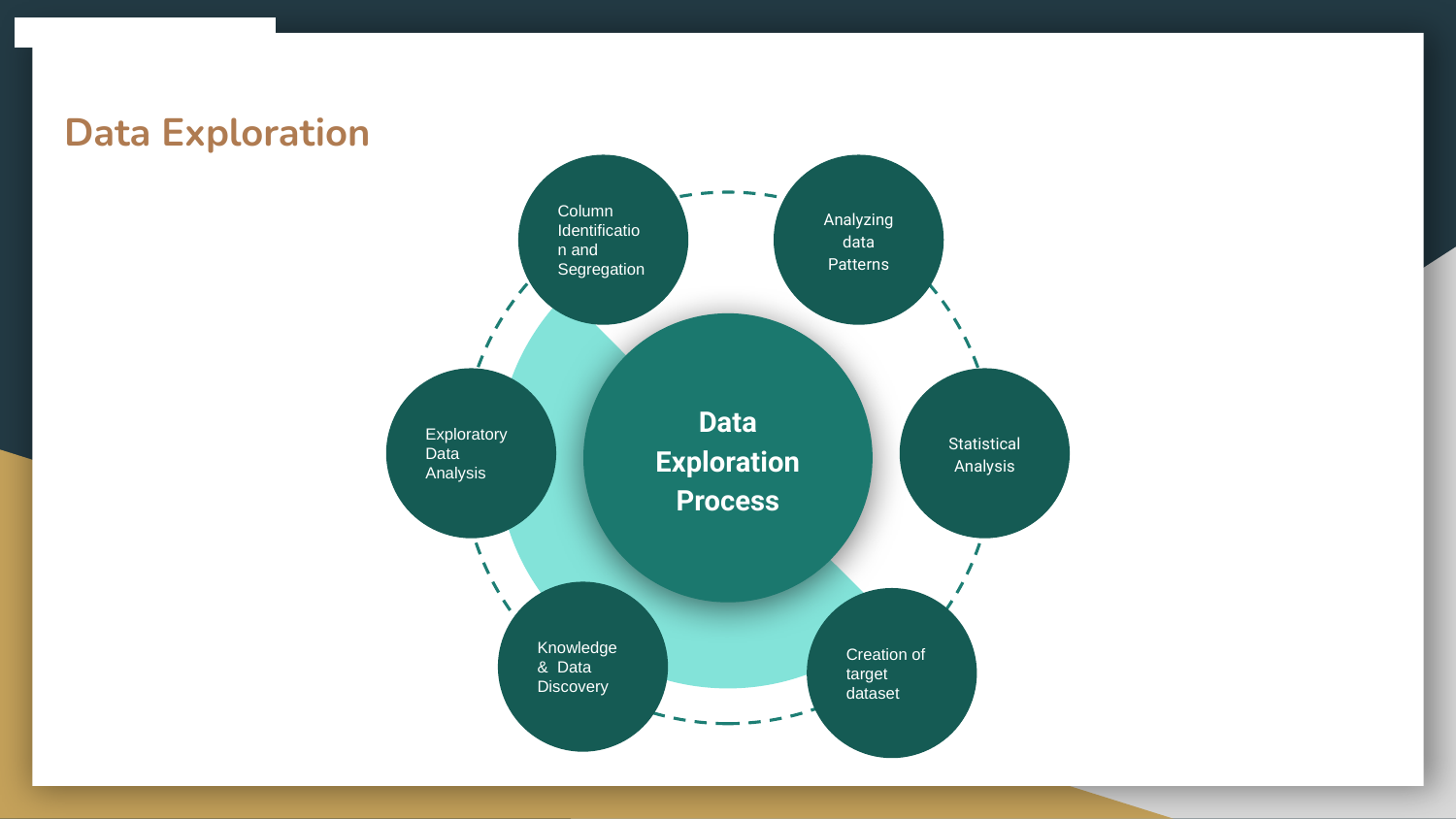

Predict Interest Rates
# Data Exploration
Column Identification and Segregation

Analyzing data Patterns

Data Exploration
Process
Exploratory Data Analysis

Statistical Analysis
Knowledge &  Data Discovery
Creation of target dataset